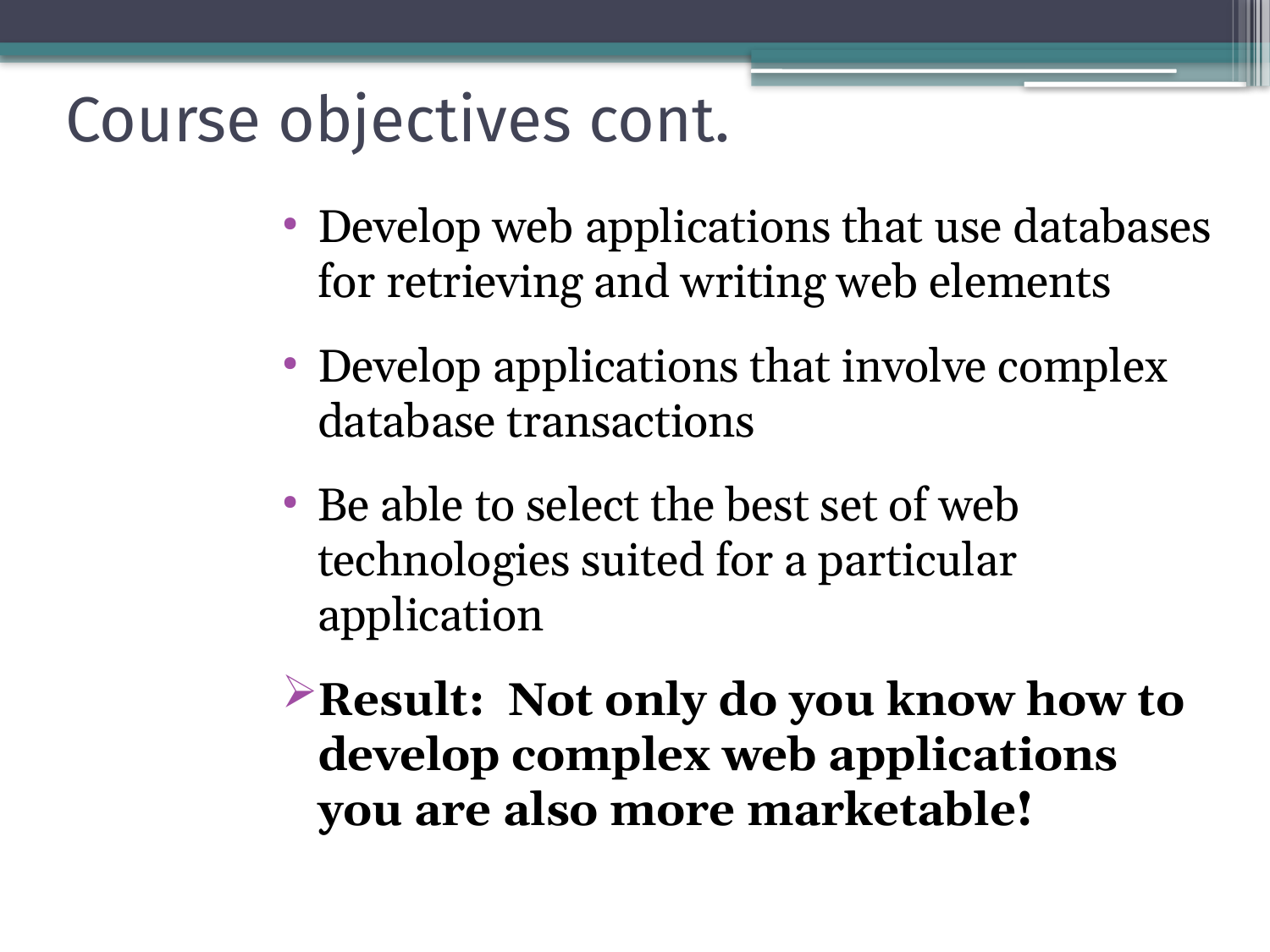

# Course objectives cont.
Develop web applications that use databases for retrieving and writing web elements
Develop applications that involve complex database transactions
Be able to select the best set of web technologies suited for a particular application
Result:  Not only do you know how to develop complex web applications you are also more marketable!